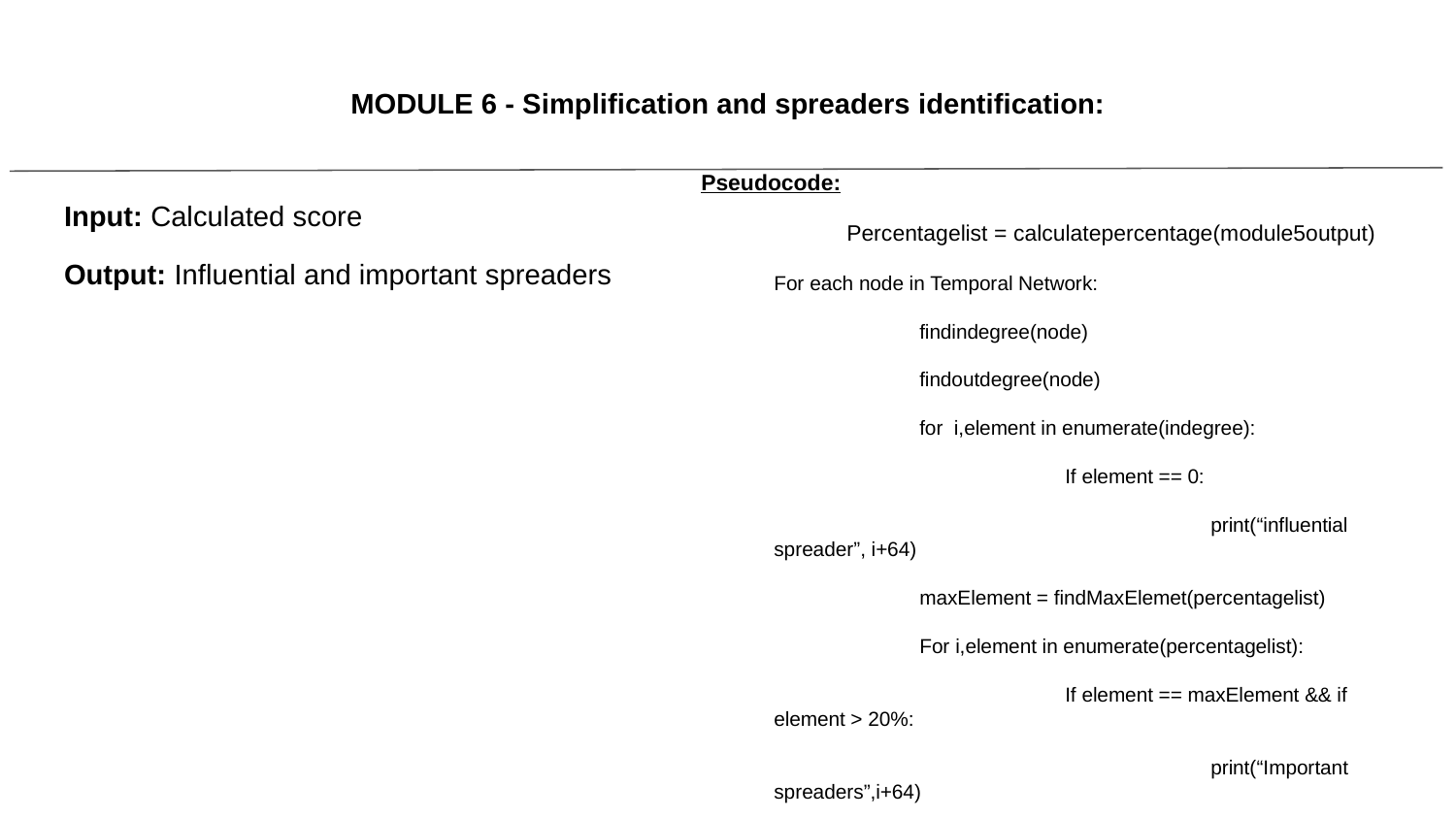

# MODULE 6 - Simplification and spreaders identification:
Pseudocode:
	Percentagelist = calculatepercentage(module5output)
For each node in Temporal Network:
	findindegree(node)
	findoutdegree(node)
	for  i,element in enumerate(indegree):
		If element == 0:
			print(“influential spreader”, i+64)
	maxElement = findMaxElemet(percentagelist)
	For i,element in enumerate(percentagelist):
		If element == maxElement && if element > 20%:
			print(“Important spreaders”,i+64)
End for

Input: Calculated score
Output: Influential and important spreaders